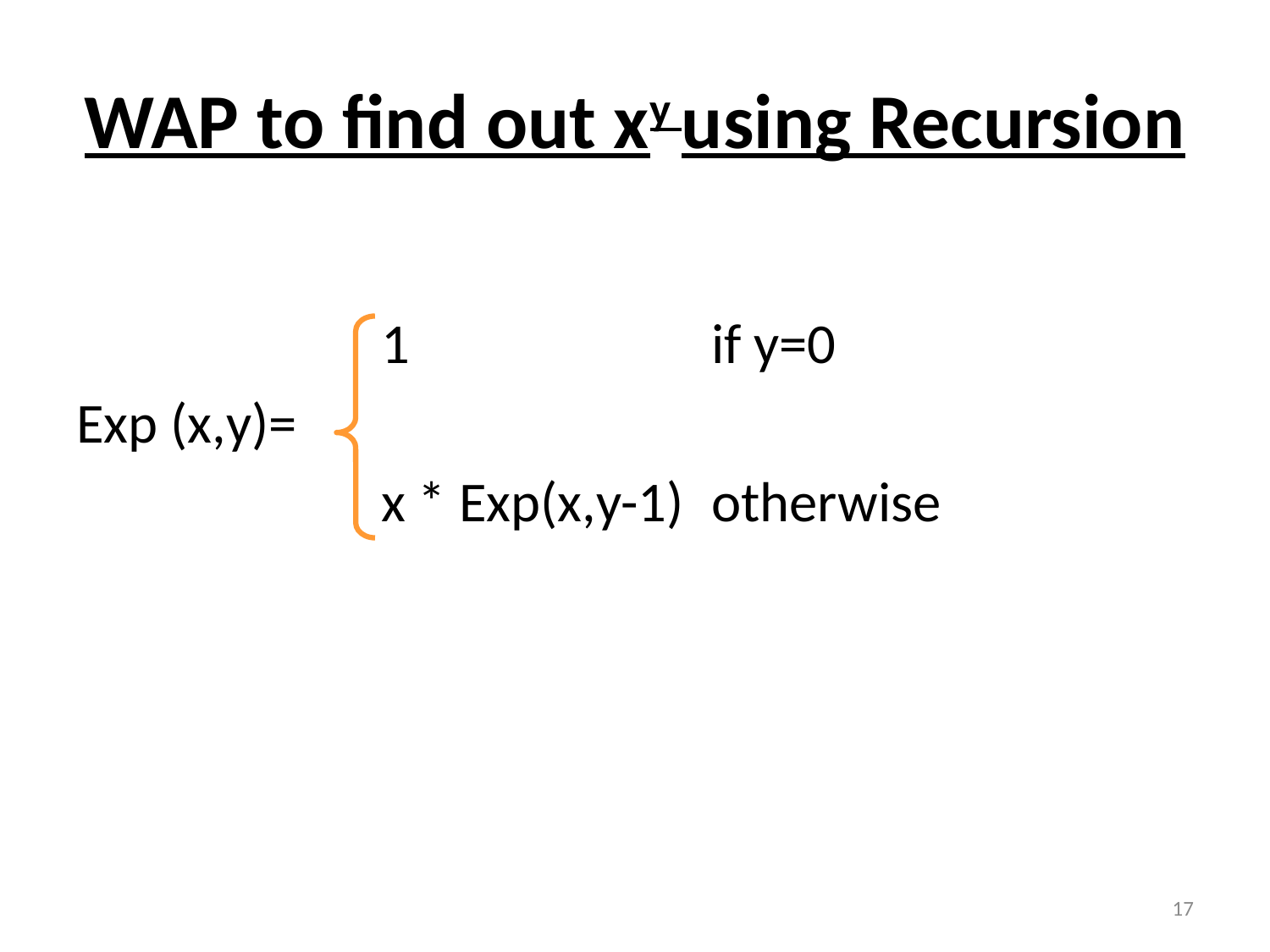

# WAP to find out xy using Recursion

		    1			if y=0
Exp (x,y)=
		    x * Exp(x,y-1)	otherwise

17